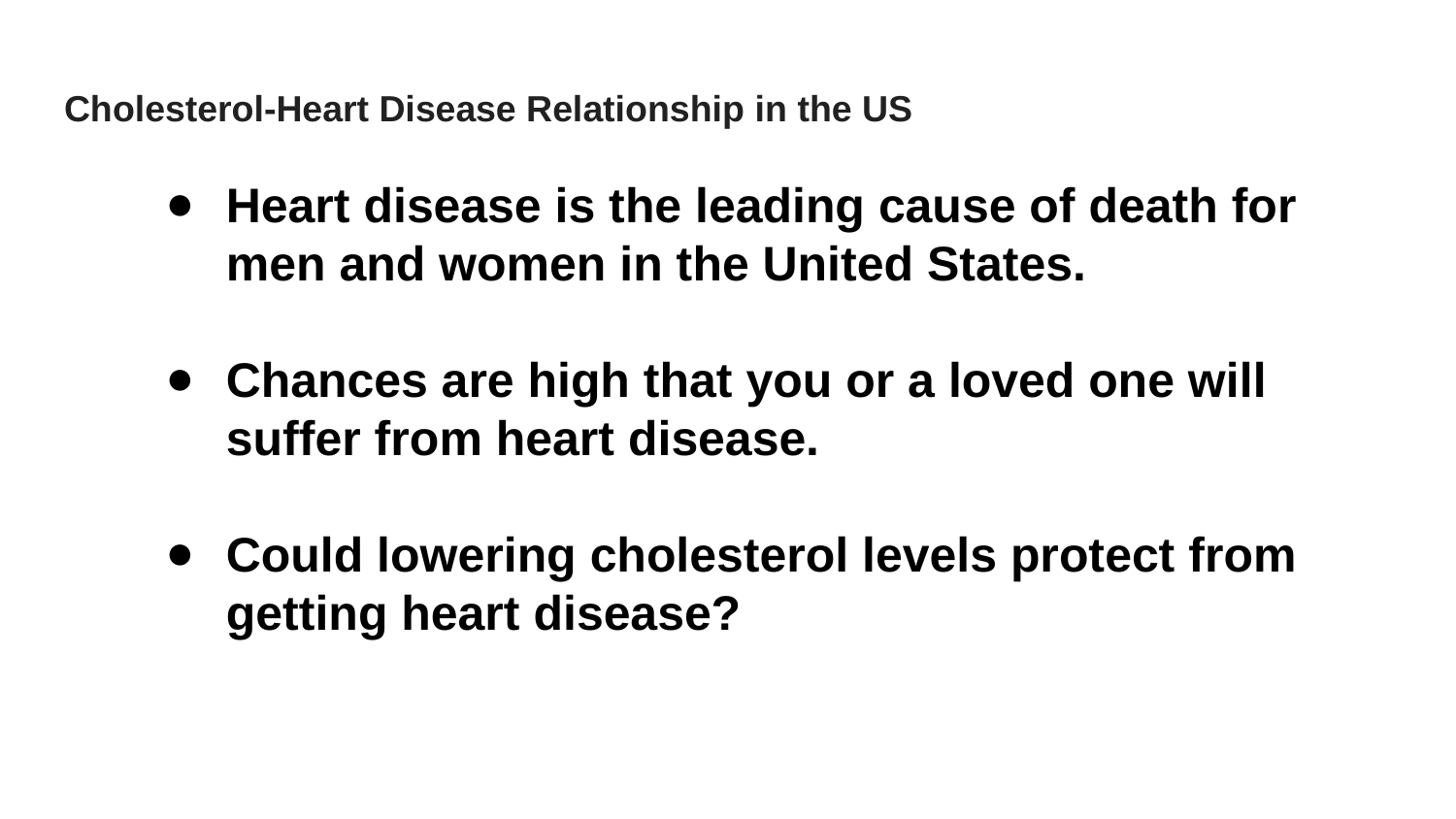

# Cholesterol-Heart Disease Relationship in the US
Heart disease is the leading cause of death for men and women in the United States.

Chances are high that you or a loved one will suffer from heart disease.

Could lowering cholesterol levels protect from getting heart disease?